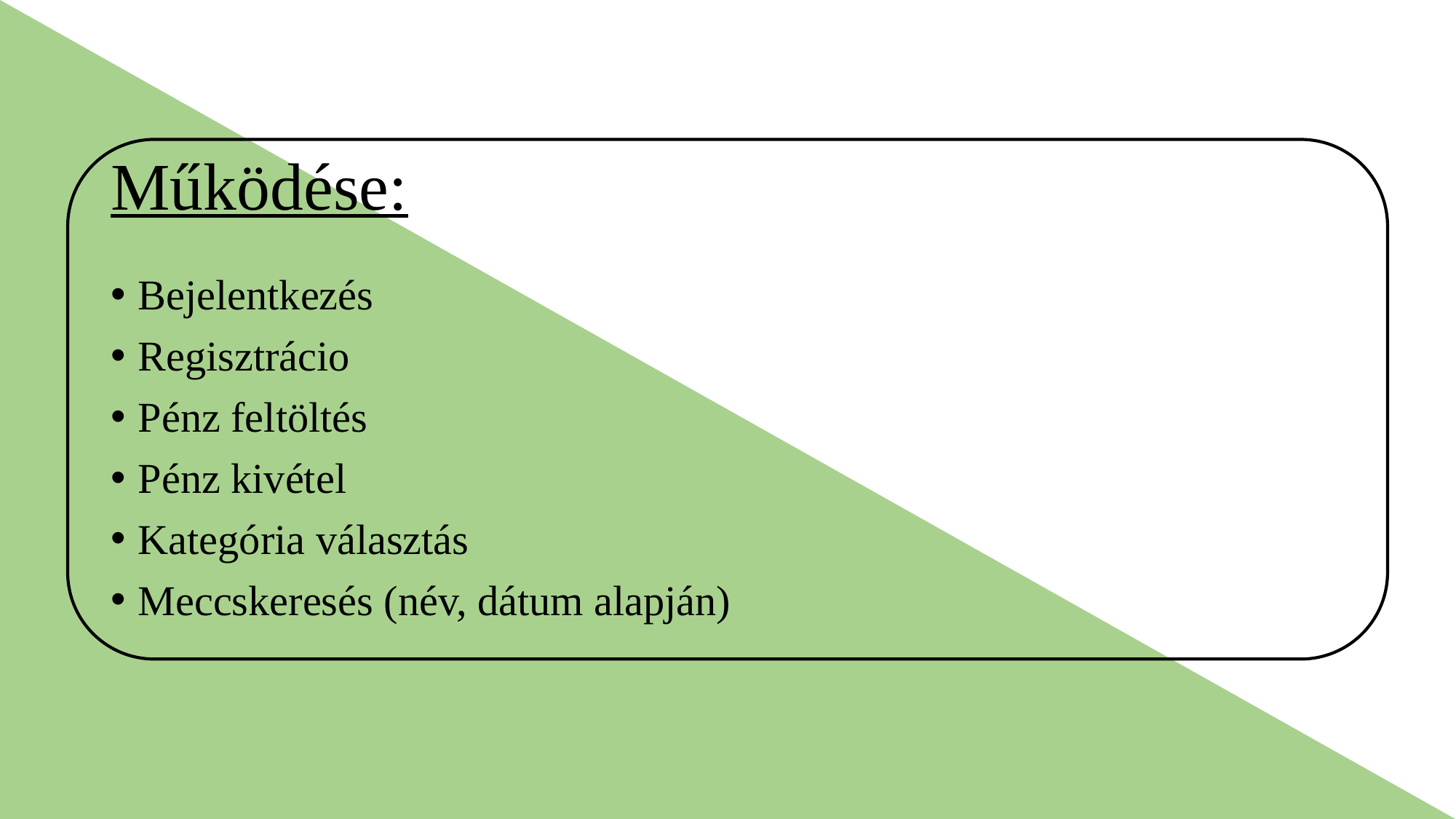

# Működése:

Bejelentkezés
Regisztrácio
Pénz feltöltés
Pénz kivétel
Kategória választás
Meccskeresés (név, dátum alapján)